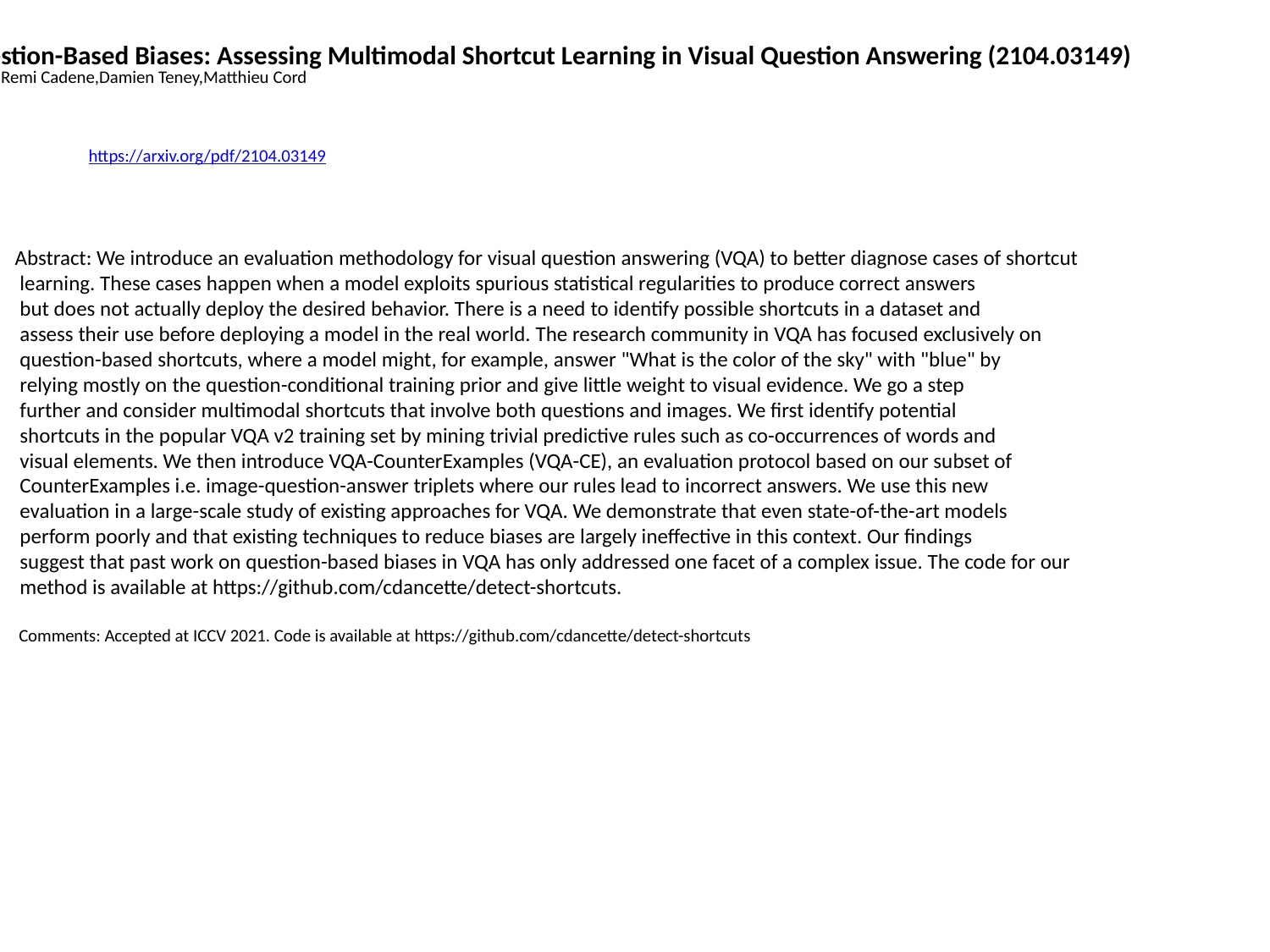

Beyond Question-Based Biases: Assessing Multimodal Shortcut Learning in Visual Question Answering (2104.03149)
Corentin Dancette,Remi Cadene,Damien Teney,Matthieu Cord

https://arxiv.org/pdf/2104.03149

Abstract: We introduce an evaluation methodology for visual question answering (VQA) to better diagnose cases of shortcut
 learning. These cases happen when a model exploits spurious statistical regularities to produce correct answers
 but does not actually deploy the desired behavior. There is a need to identify possible shortcuts in a dataset and
 assess their use before deploying a model in the real world. The research community in VQA has focused exclusively on
 question-based shortcuts, where a model might, for example, answer "What is the color of the sky" with "blue" by
 relying mostly on the question-conditional training prior and give little weight to visual evidence. We go a step
 further and consider multimodal shortcuts that involve both questions and images. We first identify potential
 shortcuts in the popular VQA v2 training set by mining trivial predictive rules such as co-occurrences of words and
 visual elements. We then introduce VQA-CounterExamples (VQA-CE), an evaluation protocol based on our subset of
 CounterExamples i.e. image-question-answer triplets where our rules lead to incorrect answers. We use this new
 evaluation in a large-scale study of existing approaches for VQA. We demonstrate that even state-of-the-art models
 perform poorly and that existing techniques to reduce biases are largely ineffective in this context. Our findings
 suggest that past work on question-based biases in VQA has only addressed one facet of a complex issue. The code for our
 method is available at https://github.com/cdancette/detect-shortcuts.
 Comments: Accepted at ICCV 2021. Code is available at https://github.com/cdancette/detect-shortcuts